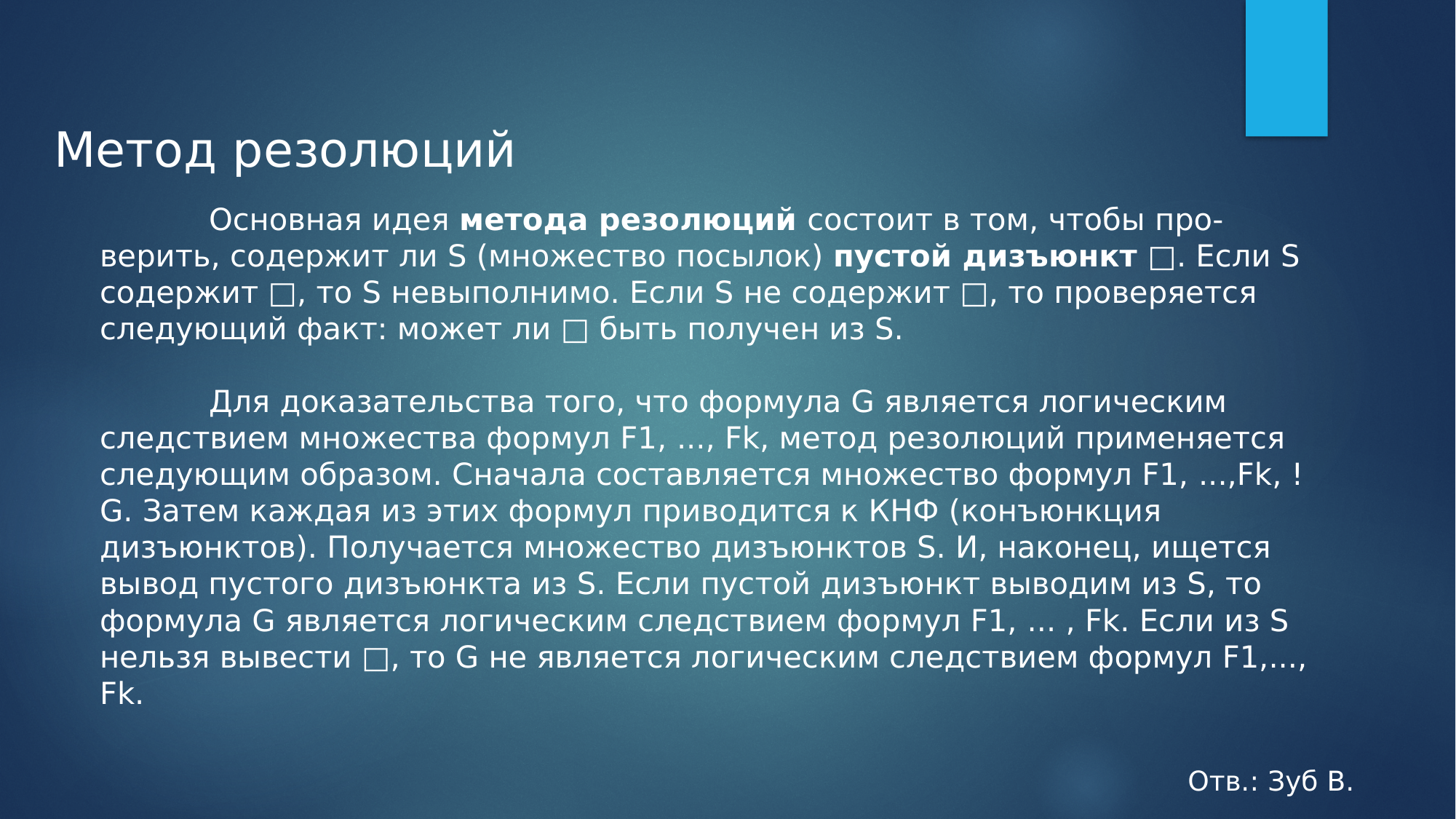

Метод резолюций
	Основная идея метода резолюций состоит в том, чтобы про-
верить, содержит ли S (множество посылок) пустой дизъюнкт □. Если S содержит □, то S невыполнимо. Если S не содержит □, то проверяется следующий факт: может ли □ быть получен из S.

	Для доказательства того, что формула G является логическим следствием множества формул F1, ..., Fk, метод резолюций применяется следующим образом. Сначала составляется множество формул F1, ...,Fk, !G. Затем каждая из этих формул приводится к КНФ (конъюнкция дизъюнктов). Получается множество дизъюнктов S. И, наконец, ищется вывод пустого дизъюнкта из S. Если пустой дизъюнкт выводим из S, то формула G является логическим следствием формул F1, ... , Fk. Если из S нельзя вывести □, то G не является логическим следствием формул F1,..., Fk.
Отв.: Зуб В.